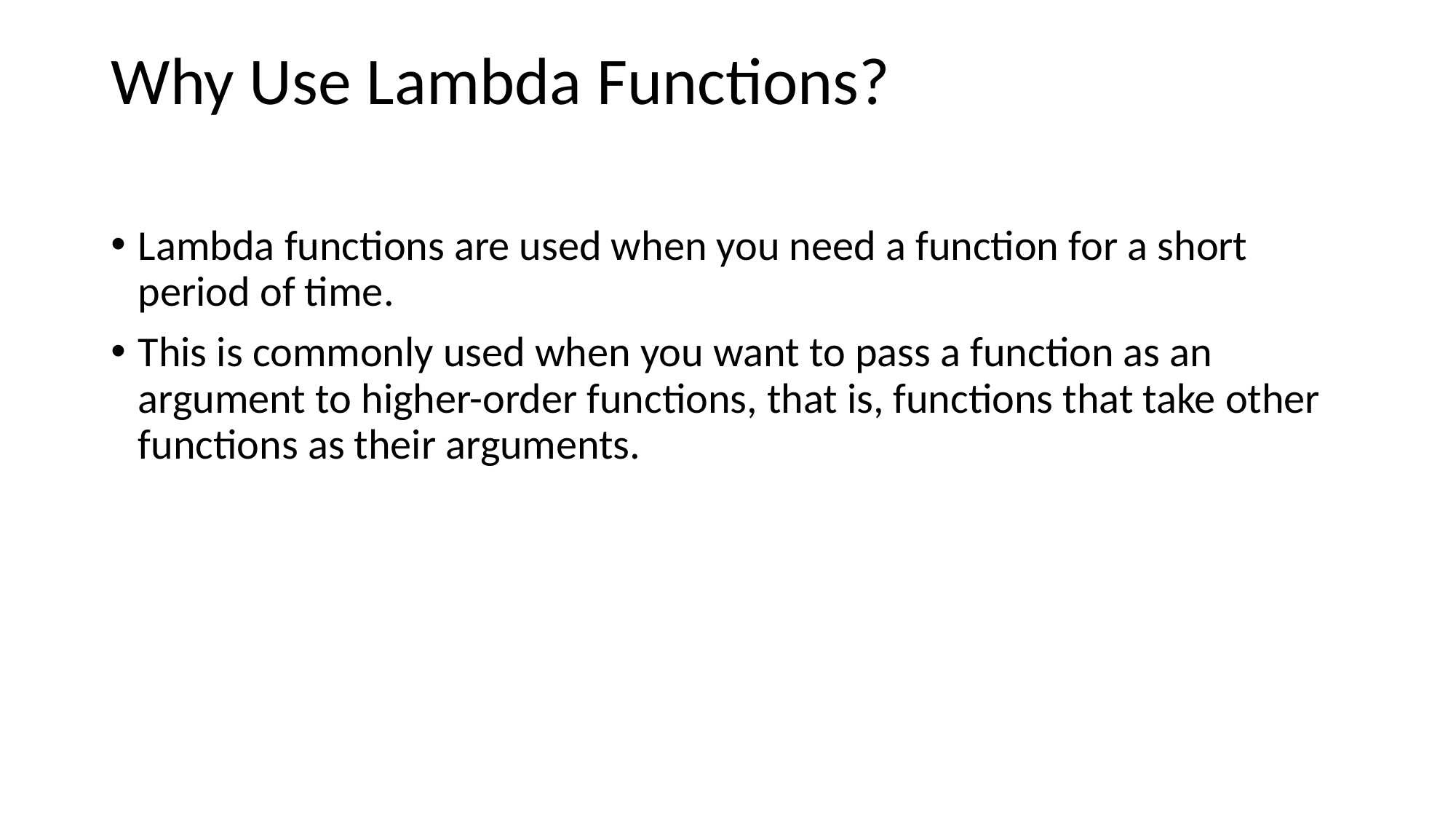

# Why Use Lambda Functions?
Lambda functions are used when you need a function for a short period of time.
This is commonly used when you want to pass a function as an argument to higher-order functions, that is, functions that take other functions as their arguments.